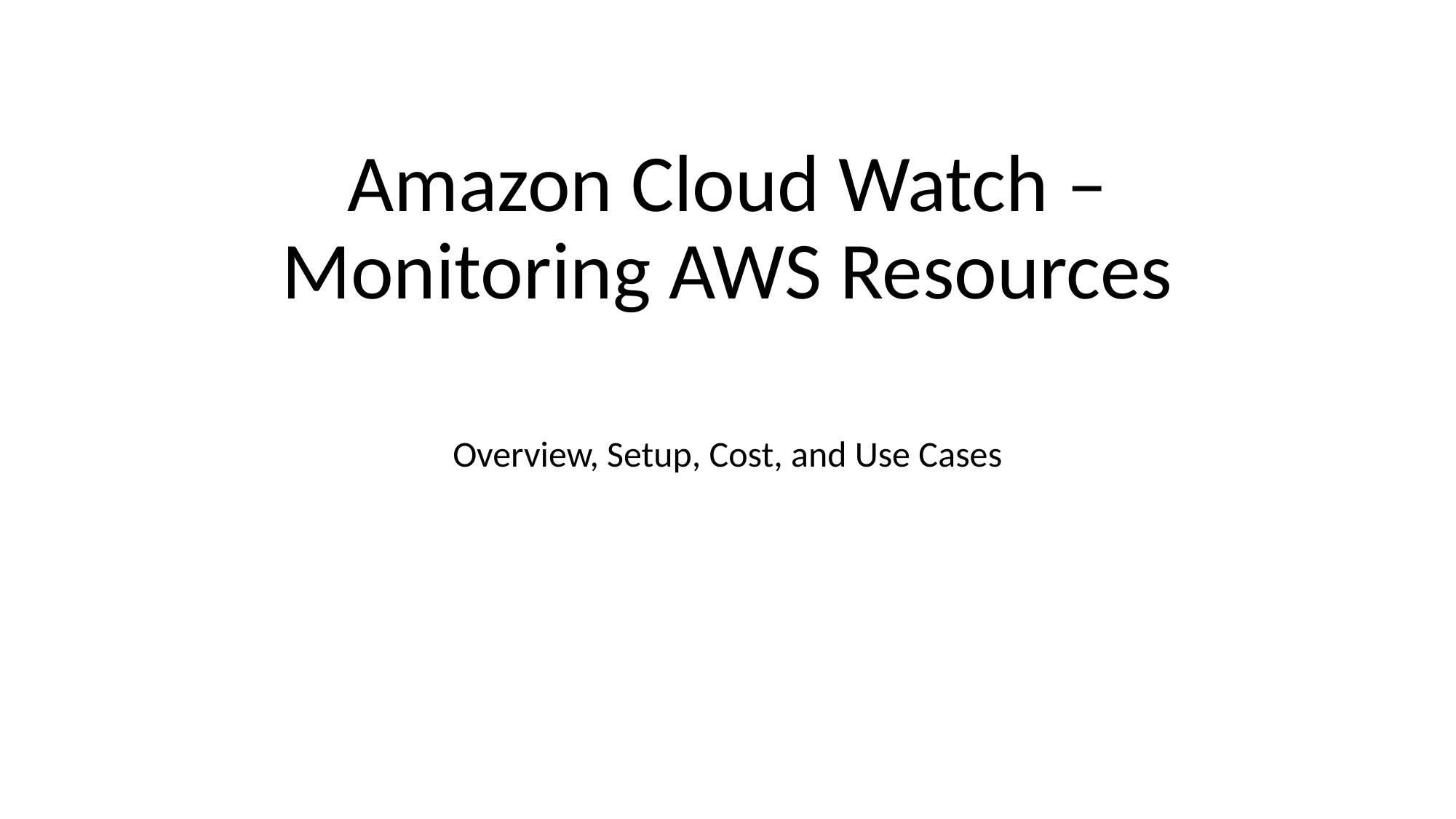

# Amazon Cloud Watch – Monitoring AWS Resources
Overview, Setup, Cost, and Use Cases